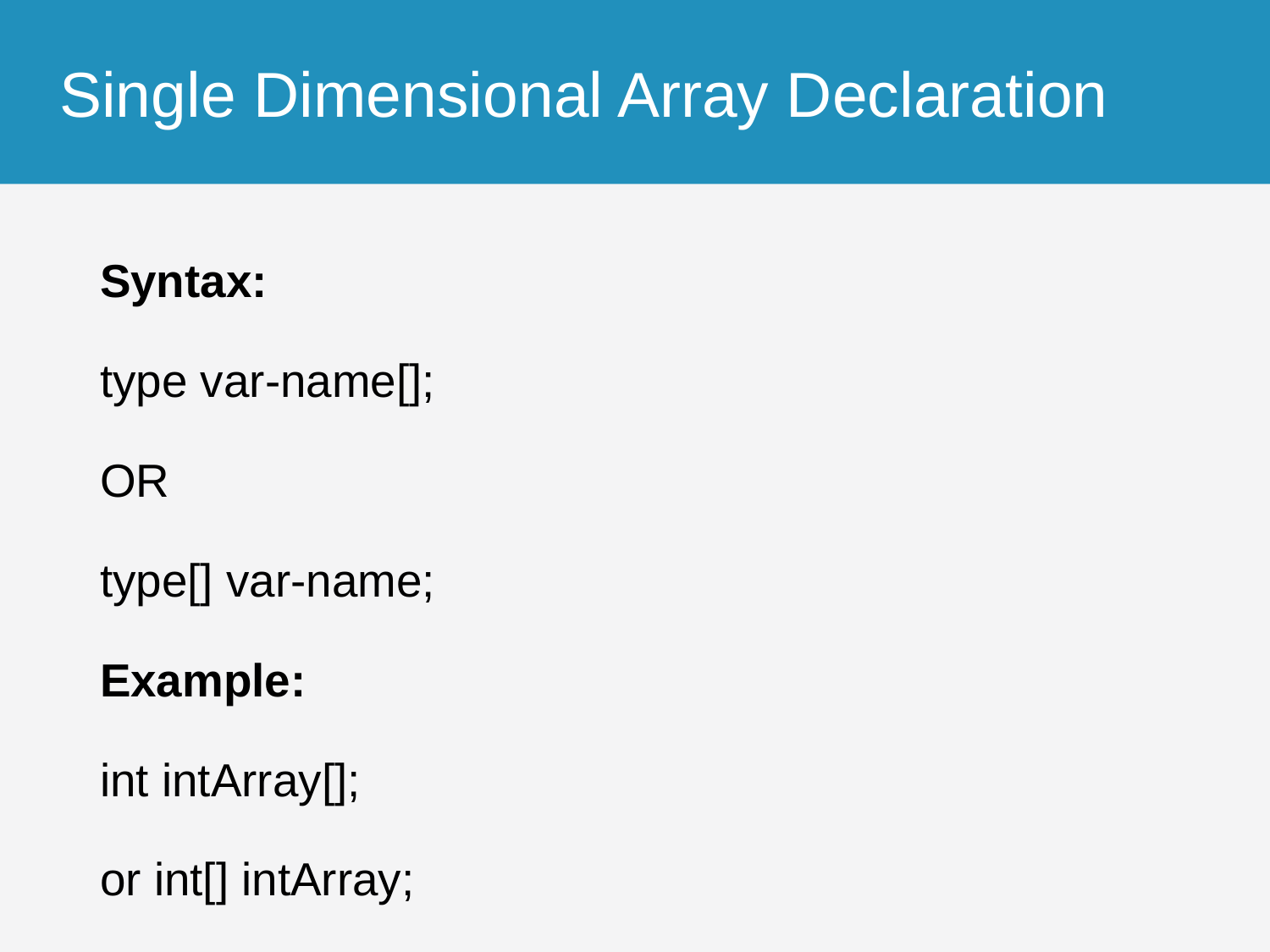

# Single Dimensional Array Declaration
Syntax:
type var-name[];
OR
type[] var-name;
Example:
int intArray[];
or int[] intArray;